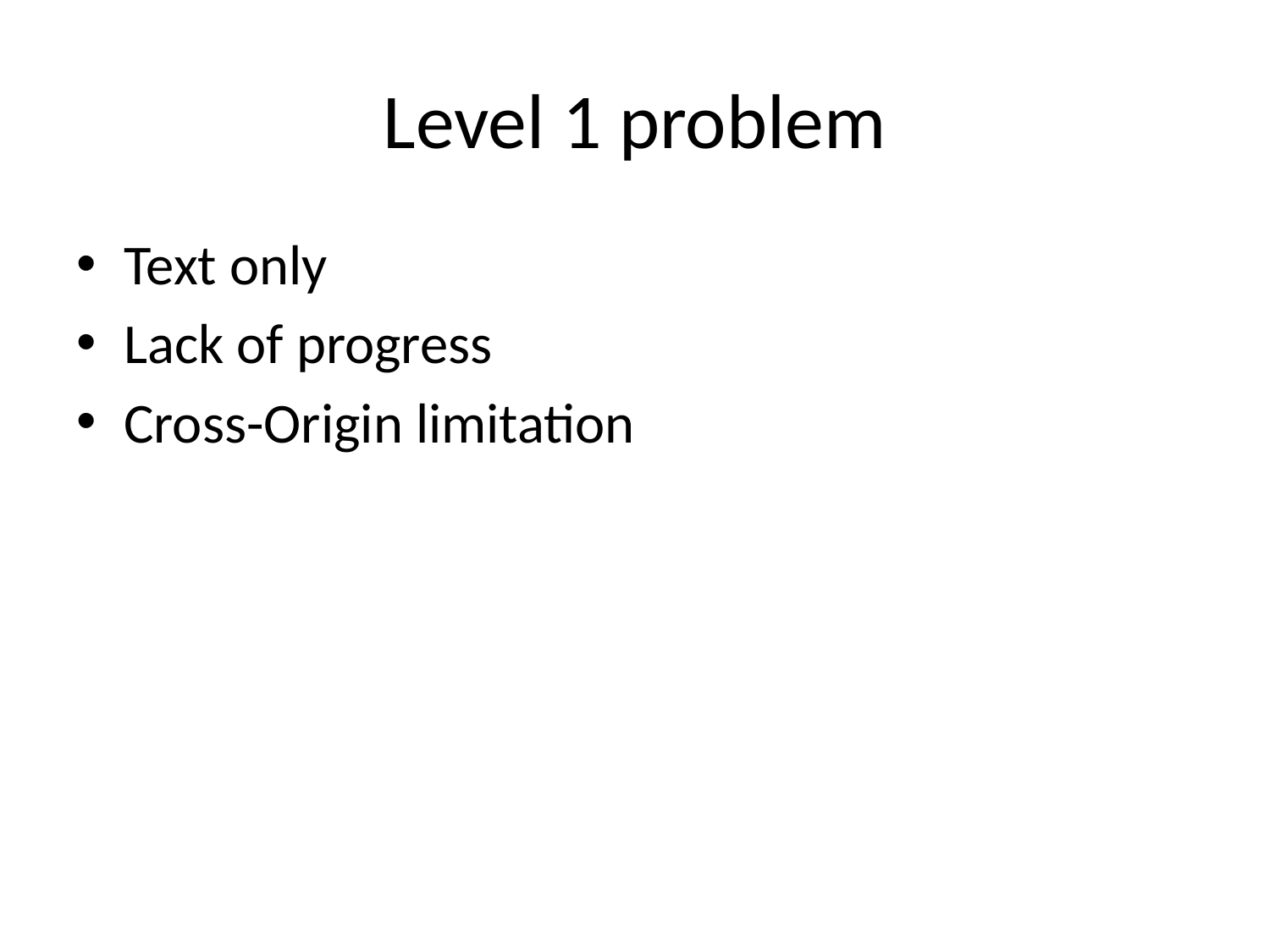

# Level 1 problem
Text only
Lack of progress
Cross-Origin limitation